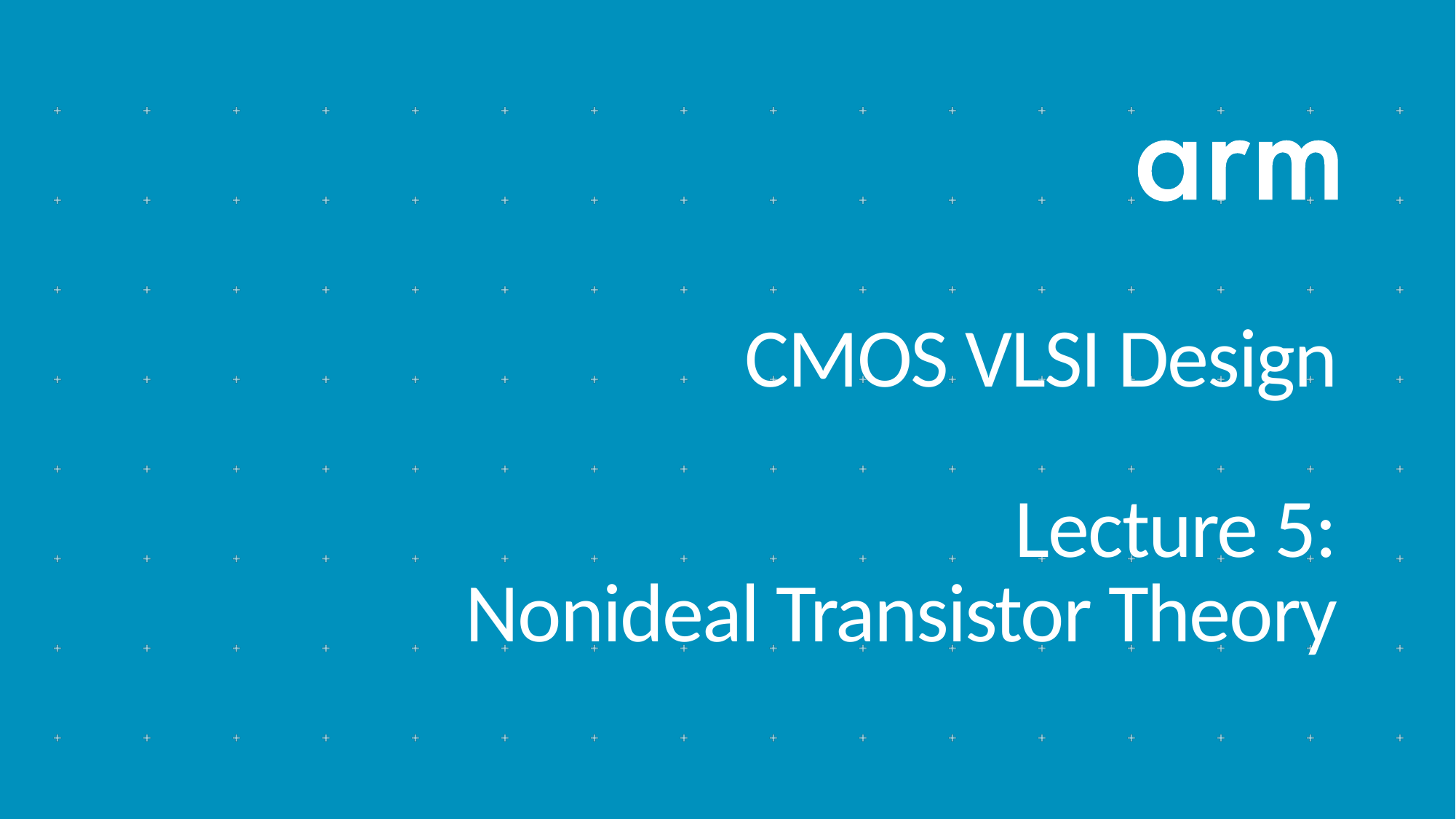

# CMOS VLSI Design Lecture 5: Nonideal Transistor Theory